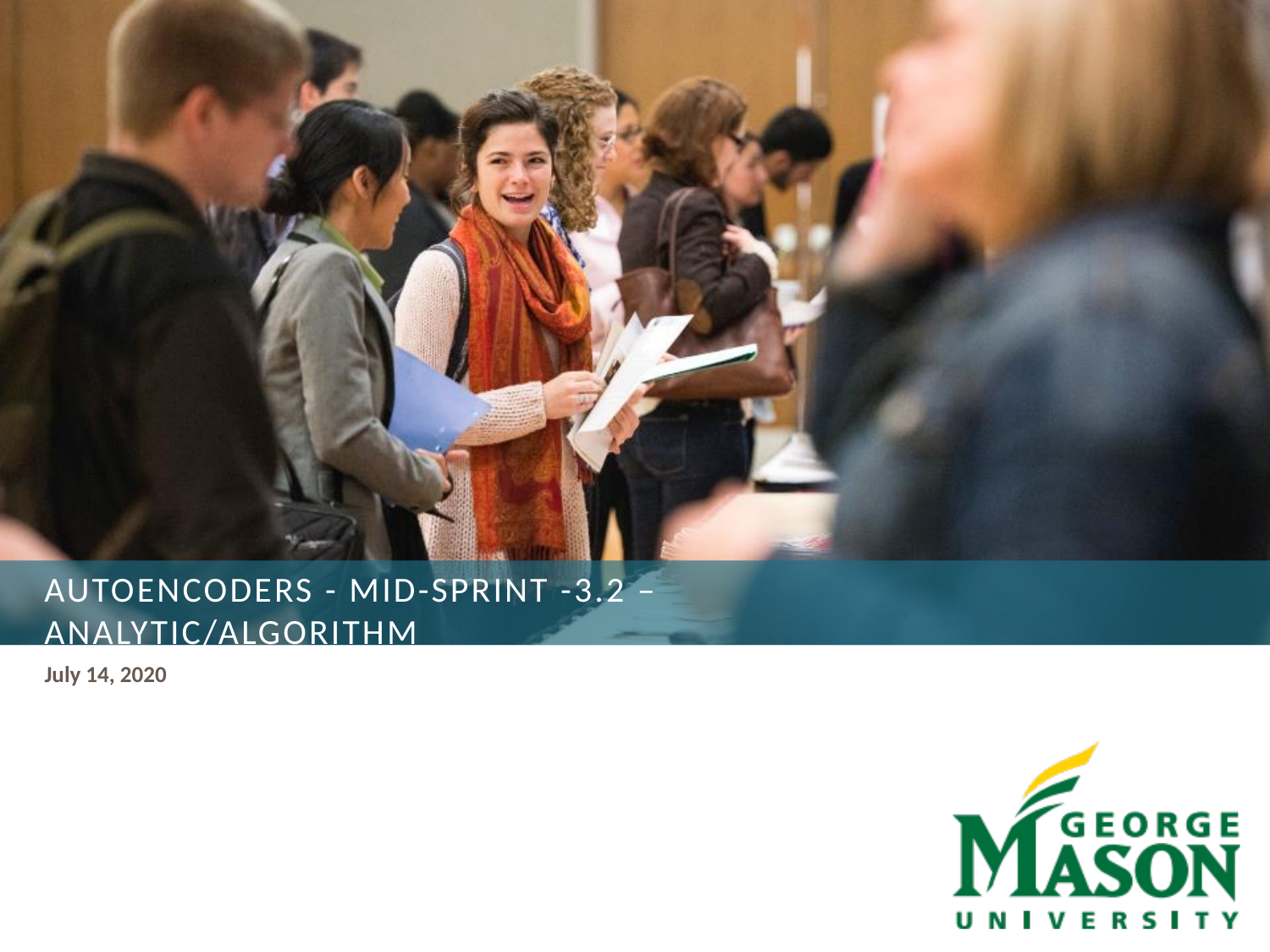

# Autoencoders - mid-Sprint -3.2 – analytic/algorithm
July 14, 2020